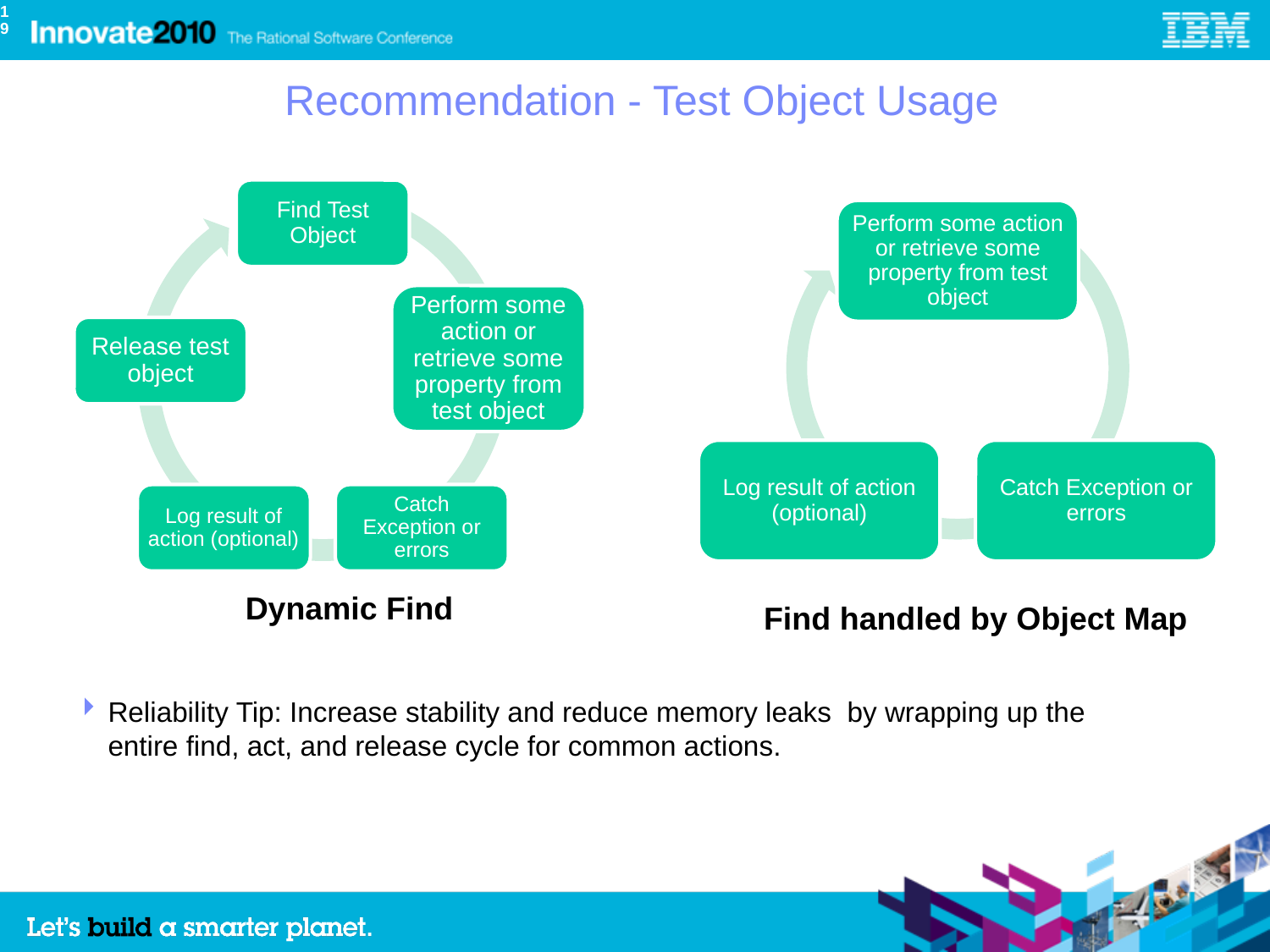

19
Recommendation - Test Object Usage
Find Test Object
Perform some action or retrieve some property from test object
Catch Exception or errors
Log result of action (optional)
Release test object
Perform some action or retrieve some property from test object
Catch Exception or errors
Log result of action (optional)
Dynamic Find
Find handled by Object Map
Reliability Tip: Increase stability and reduce memory leaks  by wrapping up the entire find, act, and release cycle for common actions.